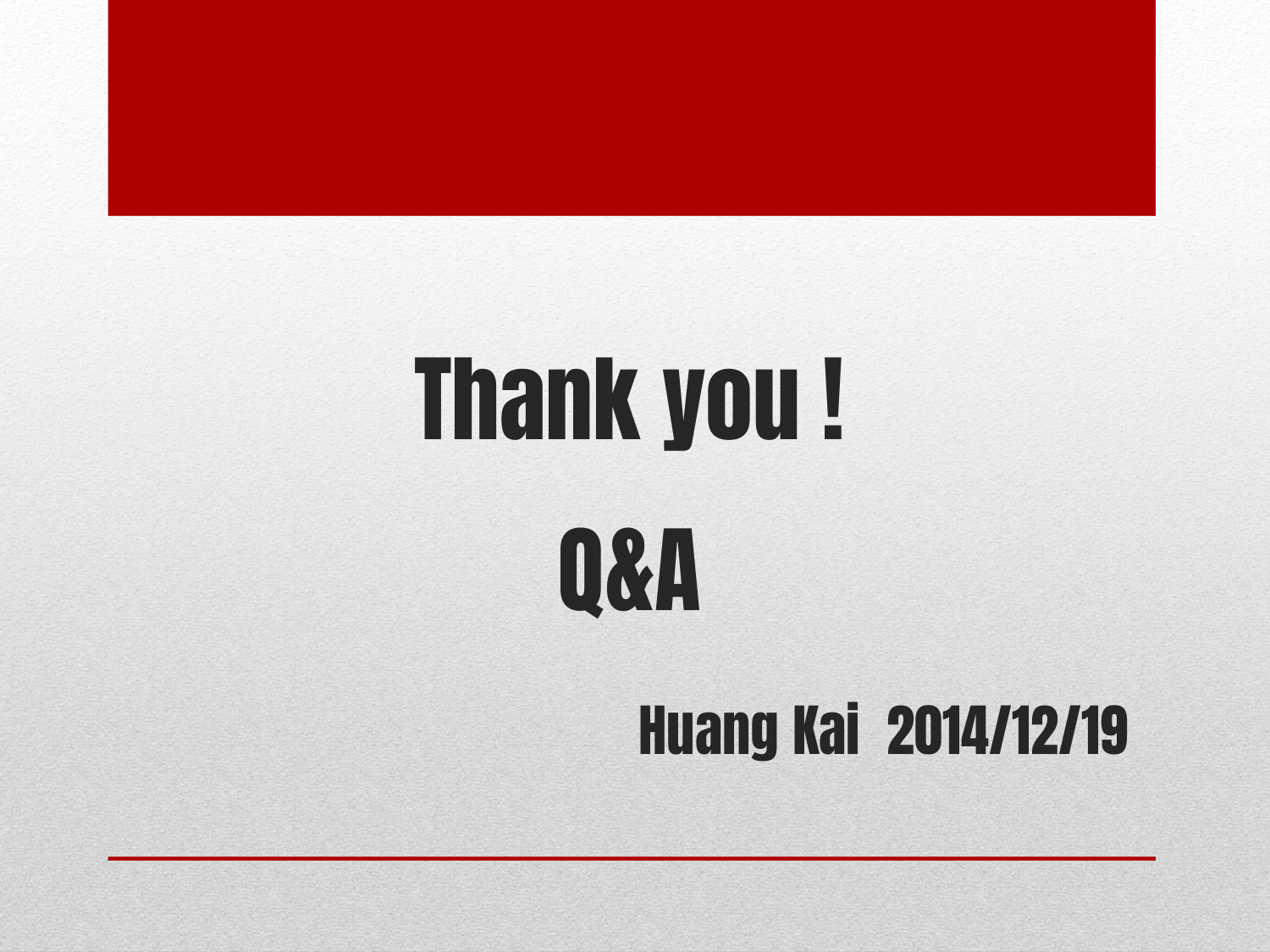

# Thank you ! Q&A Huang Kai  2014/12/19